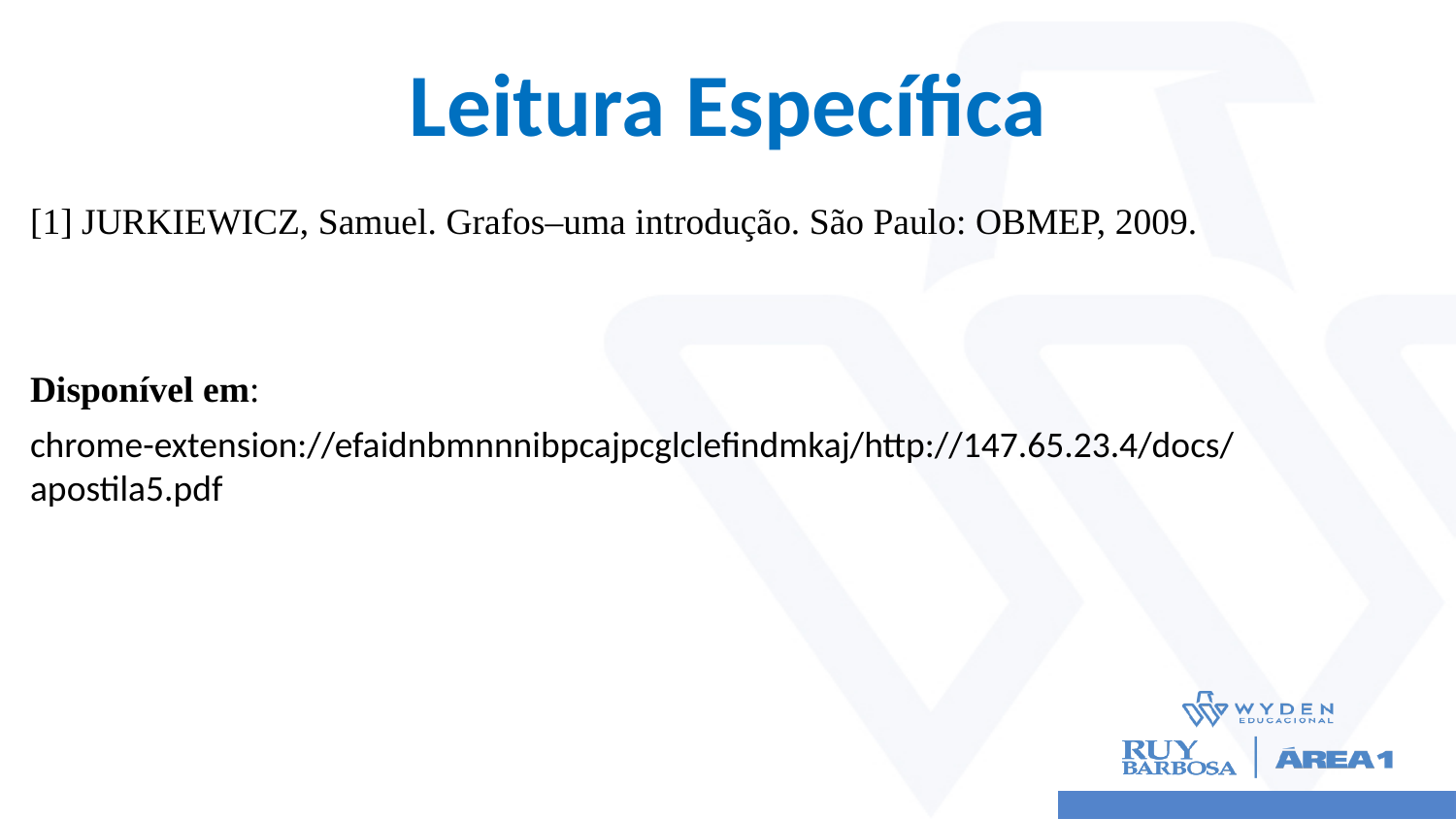

# Leitura Específica
[1] JURKIEWICZ, Samuel. Grafos–uma introdução. São Paulo: OBMEP, 2009.

Disponível em:
chrome-extension://efaidnbmnnnibpcajpcglclefindmkaj/http://147.65.23.4/docs/apostila5.pdf